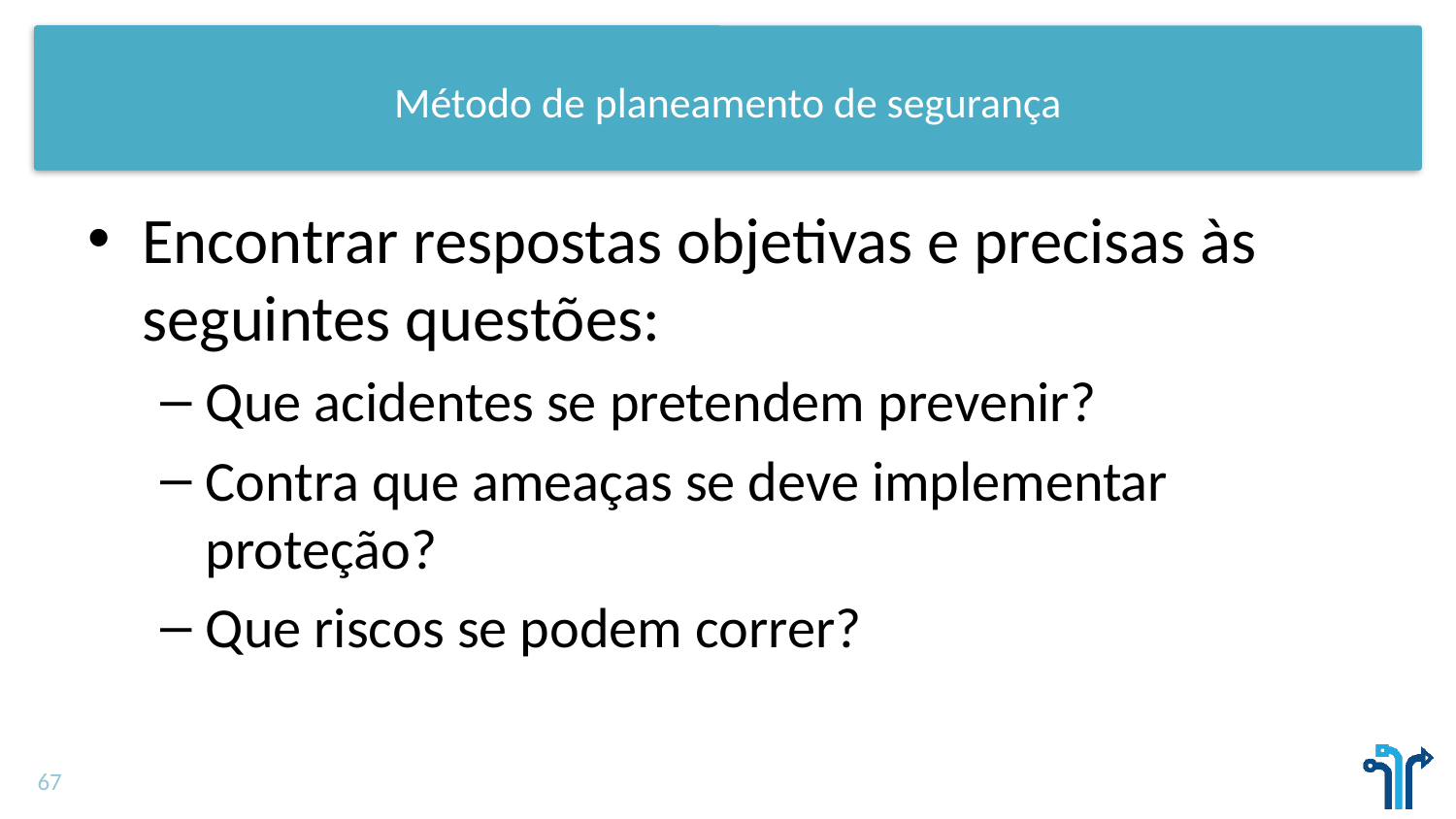

# Método de planeamento de segurança
Encontrar respostas objetivas e precisas às seguintes questões:
Que acidentes se pretendem prevenir?
Contra que ameaças se deve implementar proteção?
Que riscos se podem correr?
67